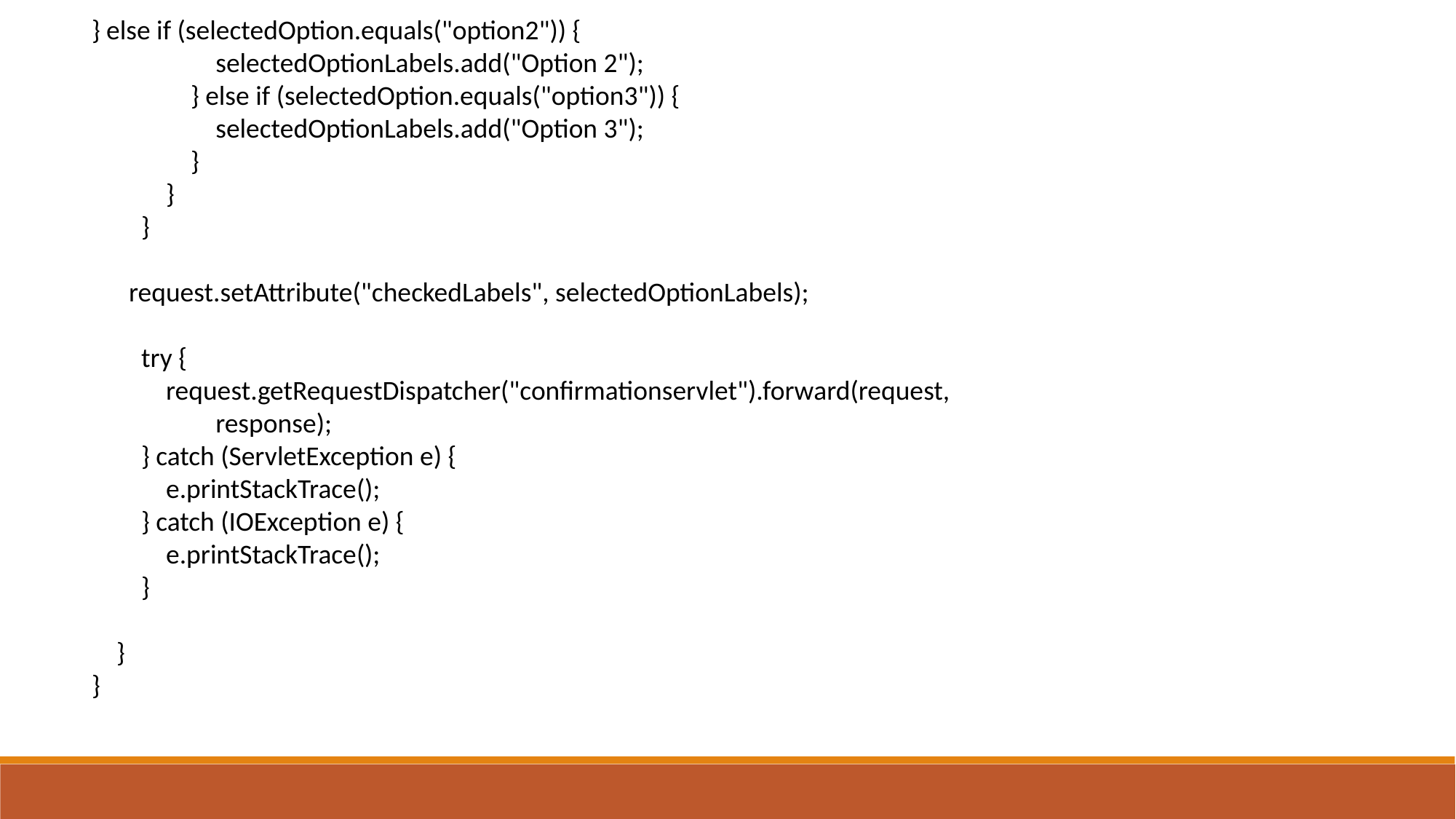

} else if (selectedOption.equals("option2")) {
                    selectedOptionLabels.add("Option 2");
                } else if (selectedOption.equals("option3")) {
                    selectedOptionLabels.add("Option 3");
                }
            }
        }

      request.setAttribute("checkedLabels", selectedOptionLabels);

        try {
            request.getRequestDispatcher("confirmationservlet").forward(request,
                    response);
        } catch (ServletException e) {
            e.printStackTrace();
        } catch (IOException e) {
            e.printStackTrace();
        }

    }
}